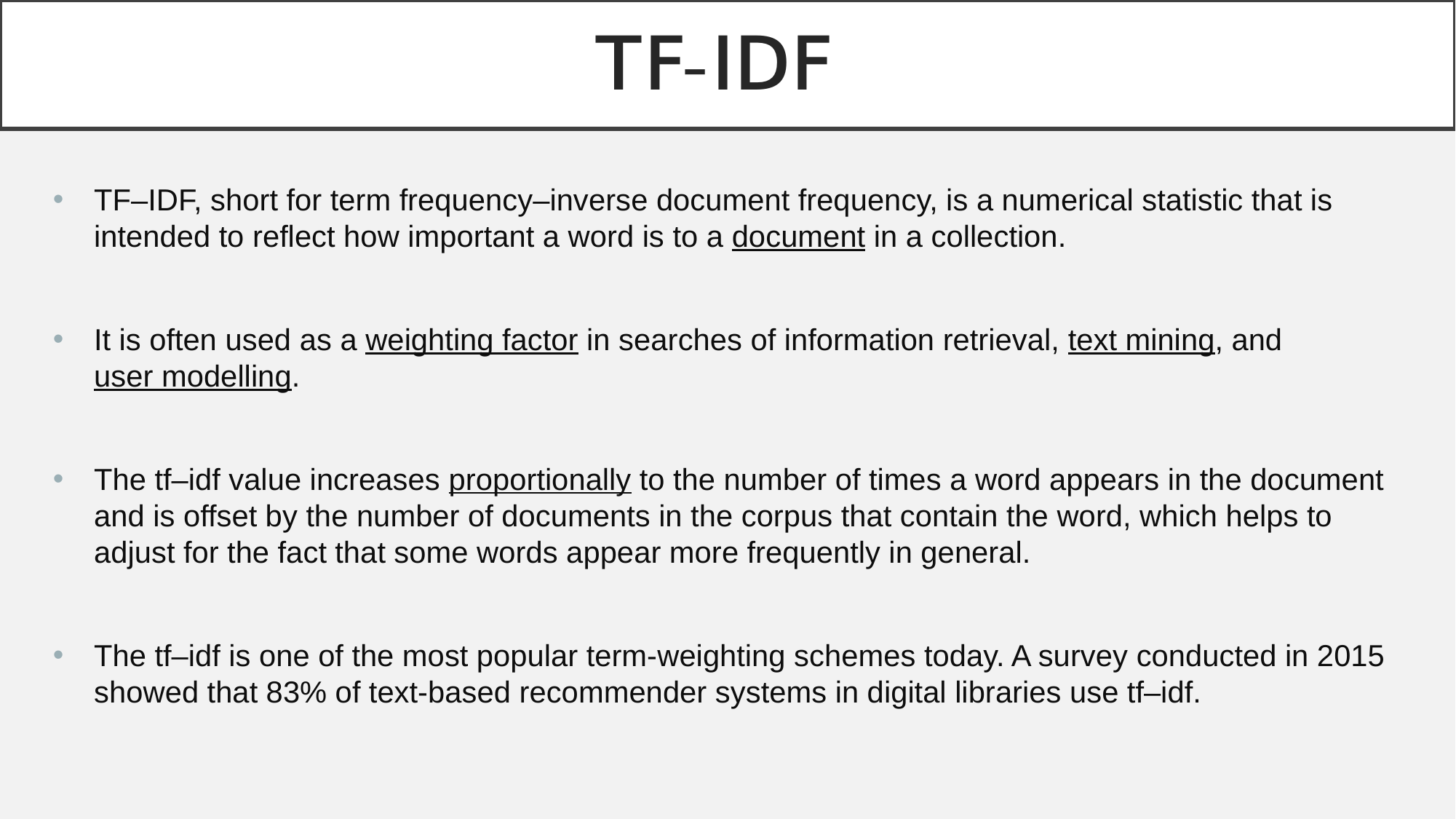

# TF-IDF
TF–IDF, short for term frequency–inverse document frequency, is a numerical statistic that is intended to reflect how important a word is to a document in a collection.

It is often used as a weighting factor in searches of information retrieval, text mining, and user modelling.

The tf–idf value increases proportionally to the number of times a word appears in the document and is offset by the number of documents in the corpus that contain the word, which helps to adjust for the fact that some words appear more frequently in general.

The tf–idf is one of the most popular term-weighting schemes today. A survey conducted in 2015 showed that 83% of text-based recommender systems in digital libraries use tf–idf.